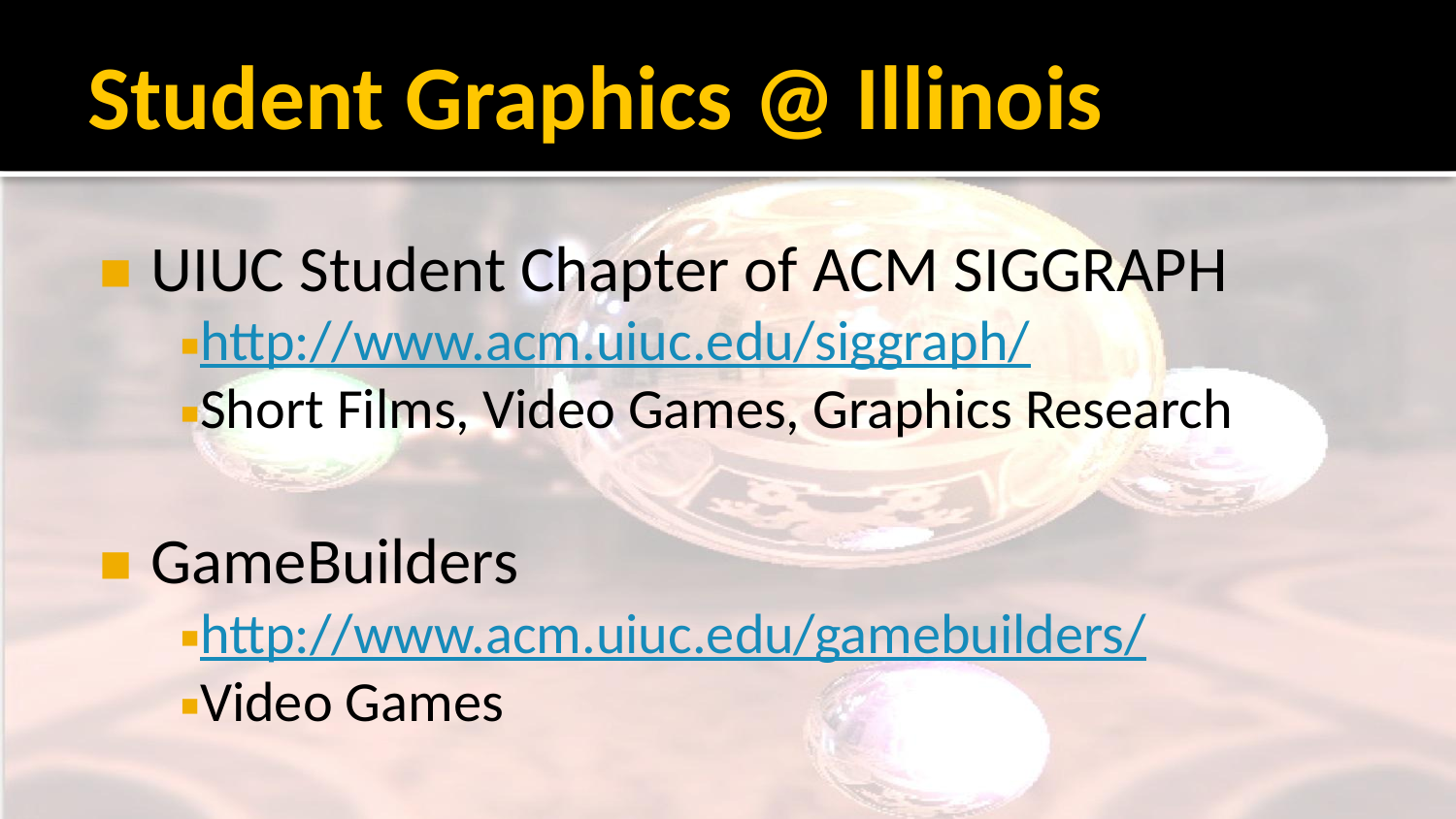

# Student Graphics @ Illinois
UIUC Student Chapter of ACM SIGGRAPH
http://www.acm.uiuc.edu/siggraph/
Short Films, Video Games, Graphics Research

GameBuilders
http://www.acm.uiuc.edu/gamebuilders/
Video Games